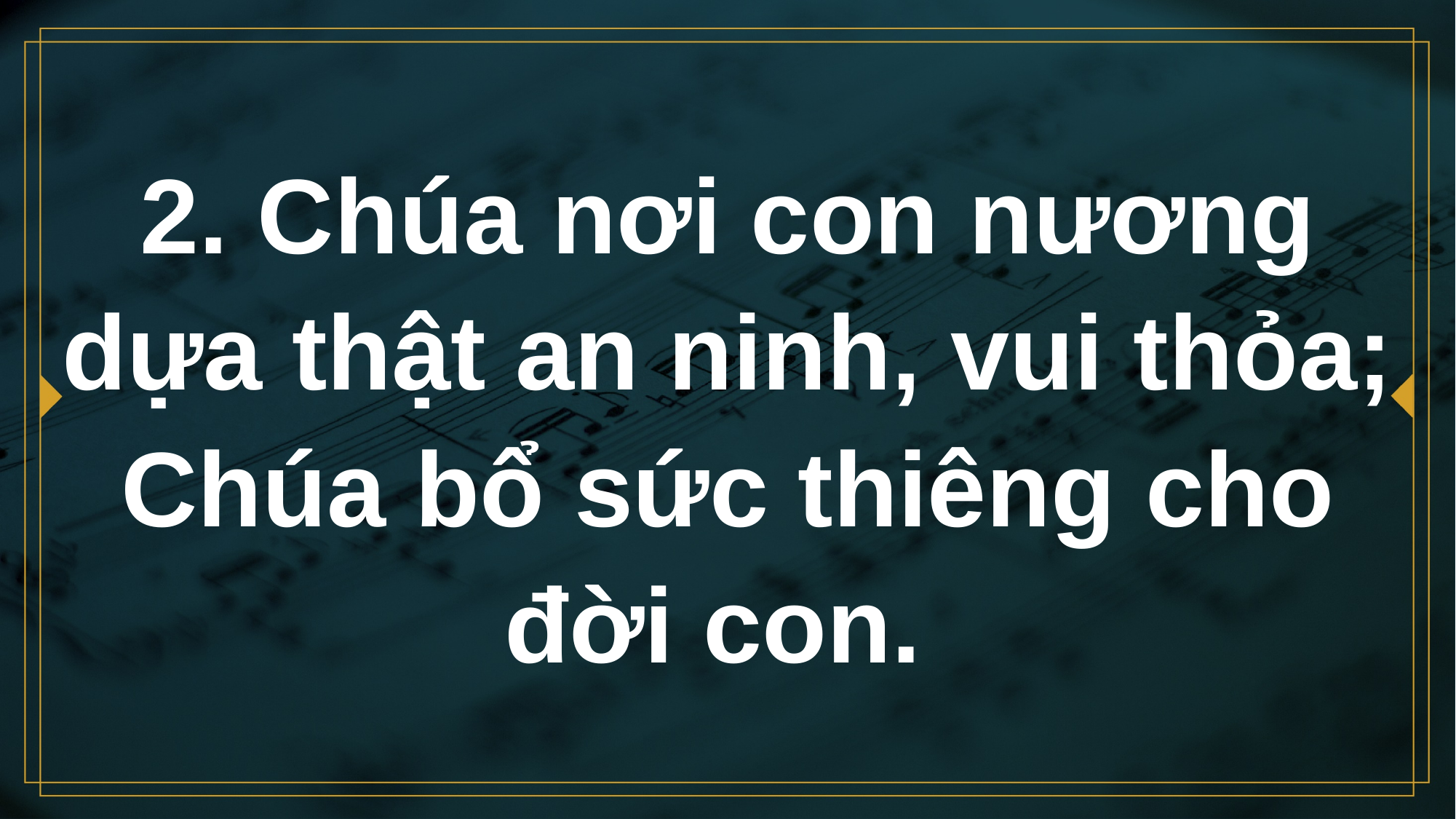

# 2. Chúa nơi con nương dựa thật an ninh, vui thỏa; Chúa bổ sức thiêng cho đời con.